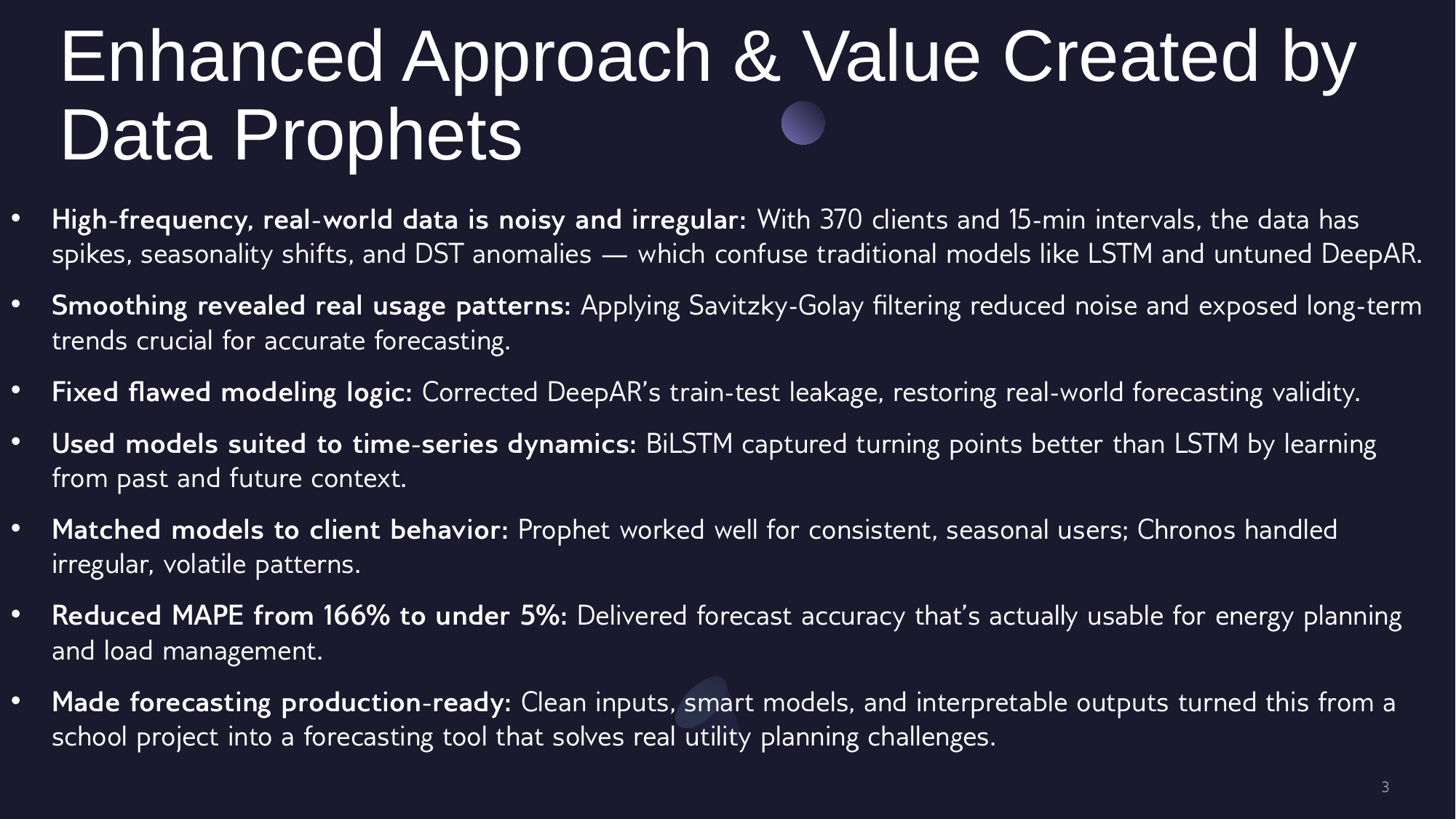

# Enhanced Approach & Value Created by Data Prophets
High-frequency, real-world data is noisy and irregular: With 370 clients and 15-min intervals, the data has spikes, seasonality shifts, and DST anomalies — which confuse traditional models like LSTM and untuned DeepAR.
Smoothing revealed real usage patterns: Applying Savitzky-Golay filtering reduced noise and exposed long-term trends crucial for accurate forecasting.
Fixed flawed modeling logic: Corrected DeepAR’s train-test leakage, restoring real-world forecasting validity.
Used models suited to time-series dynamics: BiLSTM captured turning points better than LSTM by learning from past and future context.
Matched models to client behavior: Prophet worked well for consistent, seasonal users; Chronos handled irregular, volatile patterns.
Reduced MAPE from 166% to under 5%: Delivered forecast accuracy that’s actually usable for energy planning and load management.
Made forecasting production-ready: Clean inputs, smart models, and interpretable outputs turned this from a school project into a forecasting tool that solves real utility planning challenges.
3